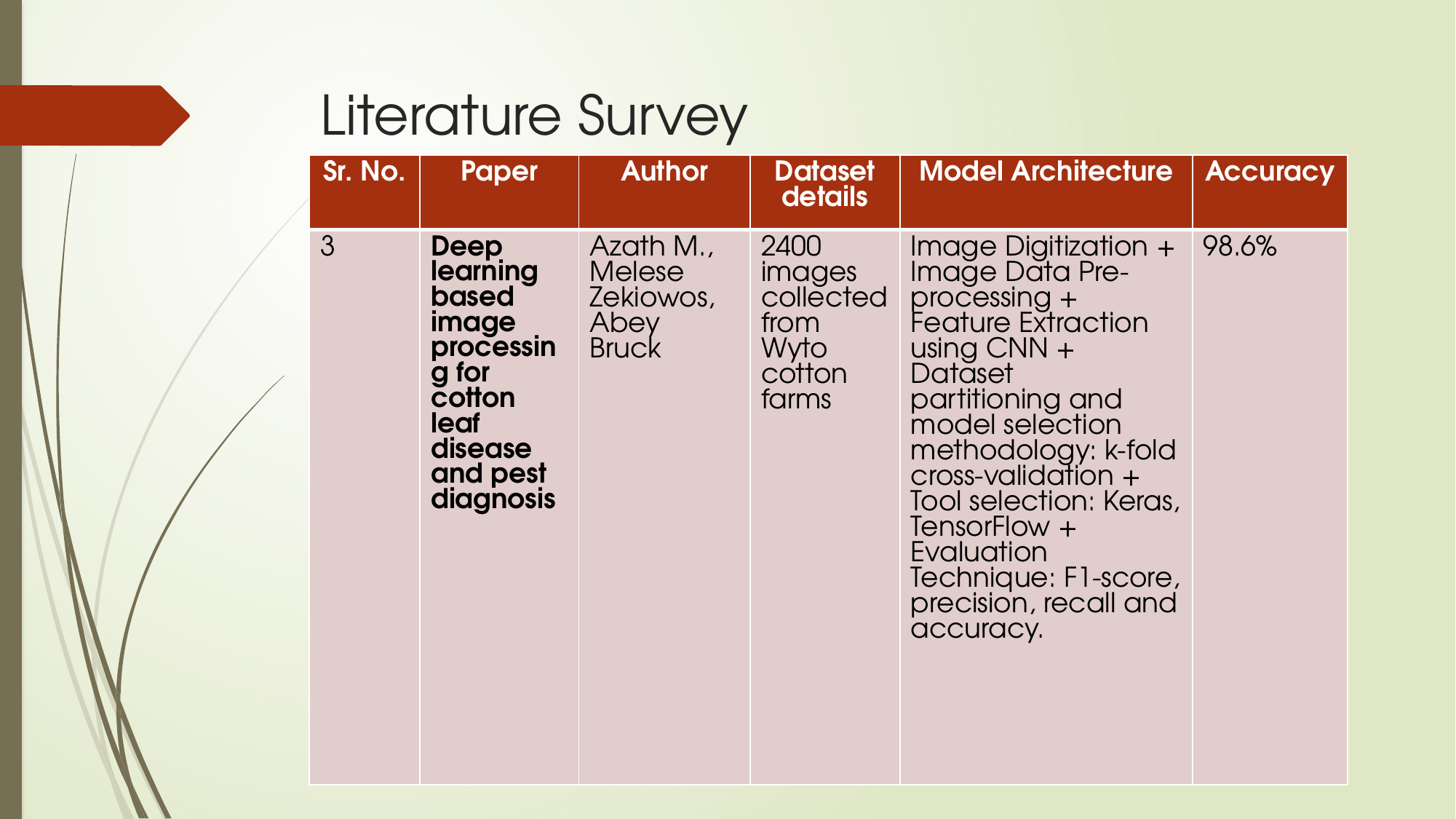

# Literature Survey
| Sr. No. | Paper | Author | Dataset details | Model Architecture | Accuracy |
| --- | --- | --- | --- | --- | --- |
| 3 | Deep learning based image processing for cotton leaf disease and pest diagnosis | Azath M., Melese Zekiowos, Abey Bruck | 2400 images collected from Wyto cotton farms | Image Digitization + Image Data Pre-processing + Feature Extraction using CNN + Dataset partitioning and model selection methodology: k-fold cross-validation + Tool selection: Keras, TensorFlow + Evaluation Technique: F1-score, precision, recall and accuracy. | 98.6% |